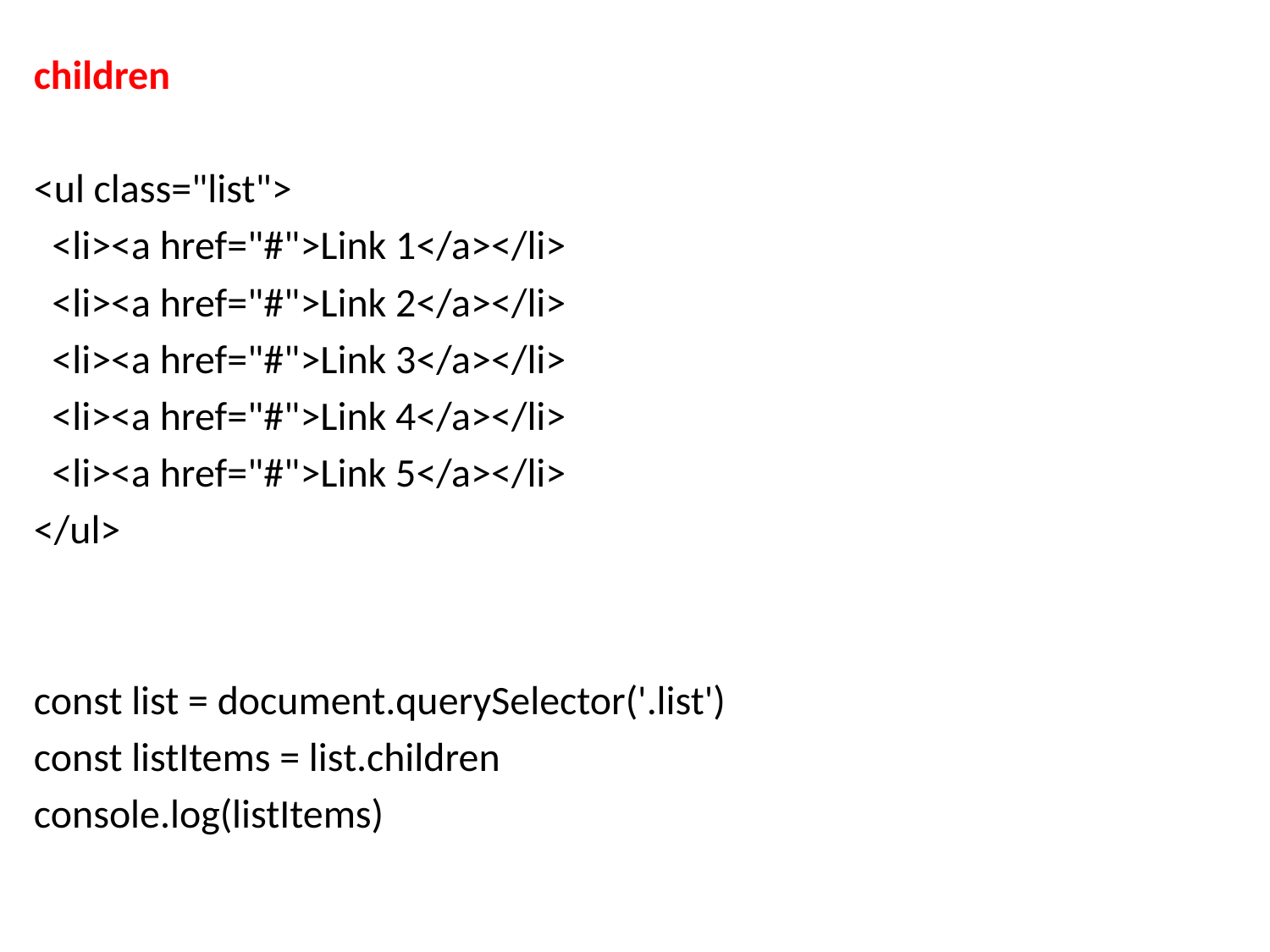

children

<ul class="list">
  <li><a href="#">Link 1</a></li>
  <li><a href="#">Link 2</a></li>
  <li><a href="#">Link 3</a></li>
  <li><a href="#">Link 4</a></li>
  <li><a href="#">Link 5</a></li>
</ul>

const list = document.querySelector('.list')
const listItems = list.children
console.log(listItems)